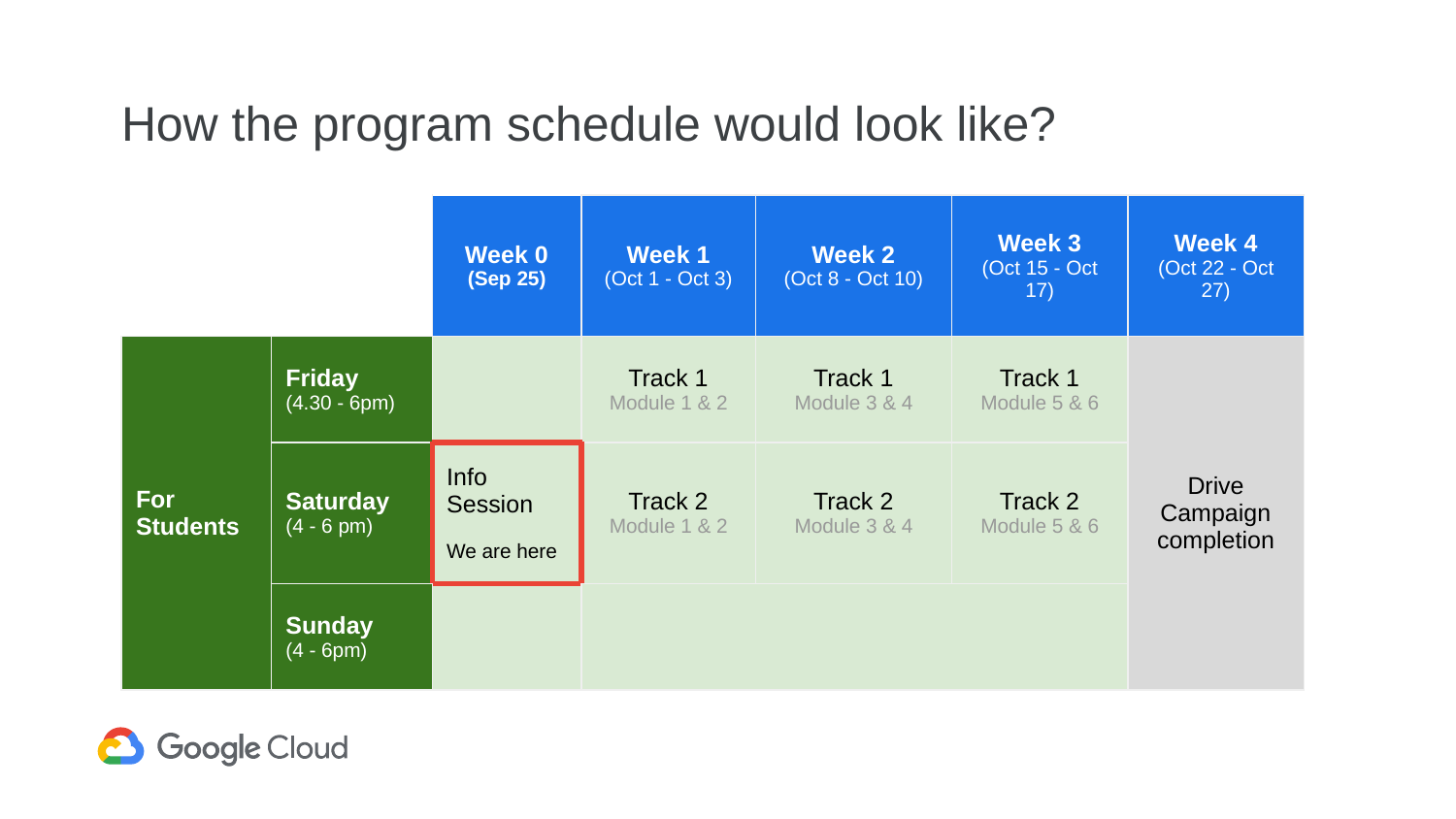

How the program schedule would look like?
|  |  | Week 0 (Sep 25) | Week 1 (Oct 1 - Oct 3) | Week 2 (Oct 8 - Oct 10) | Week 3 (Oct 15 - Oct 17) | Week 4 (Oct 22 - Oct 27) |
| --- | --- | --- | --- | --- | --- | --- |
| For Students | Friday (4.30 - 6pm) |  | Track 1 Module 1 & 2 | Track 1 Module 3 & 4 | Track 1 Module 5 & 6 | Drive Campaign completion |
|  | Saturday (4 - 6 pm) | Info Session We are here | Track 2 Module 1 & 2 | Track 2 Module 3 & 4 | Track 2 Module 5 & 6 |  |
|  | Sunday (4 - 6pm) |  |  |  |  |  |